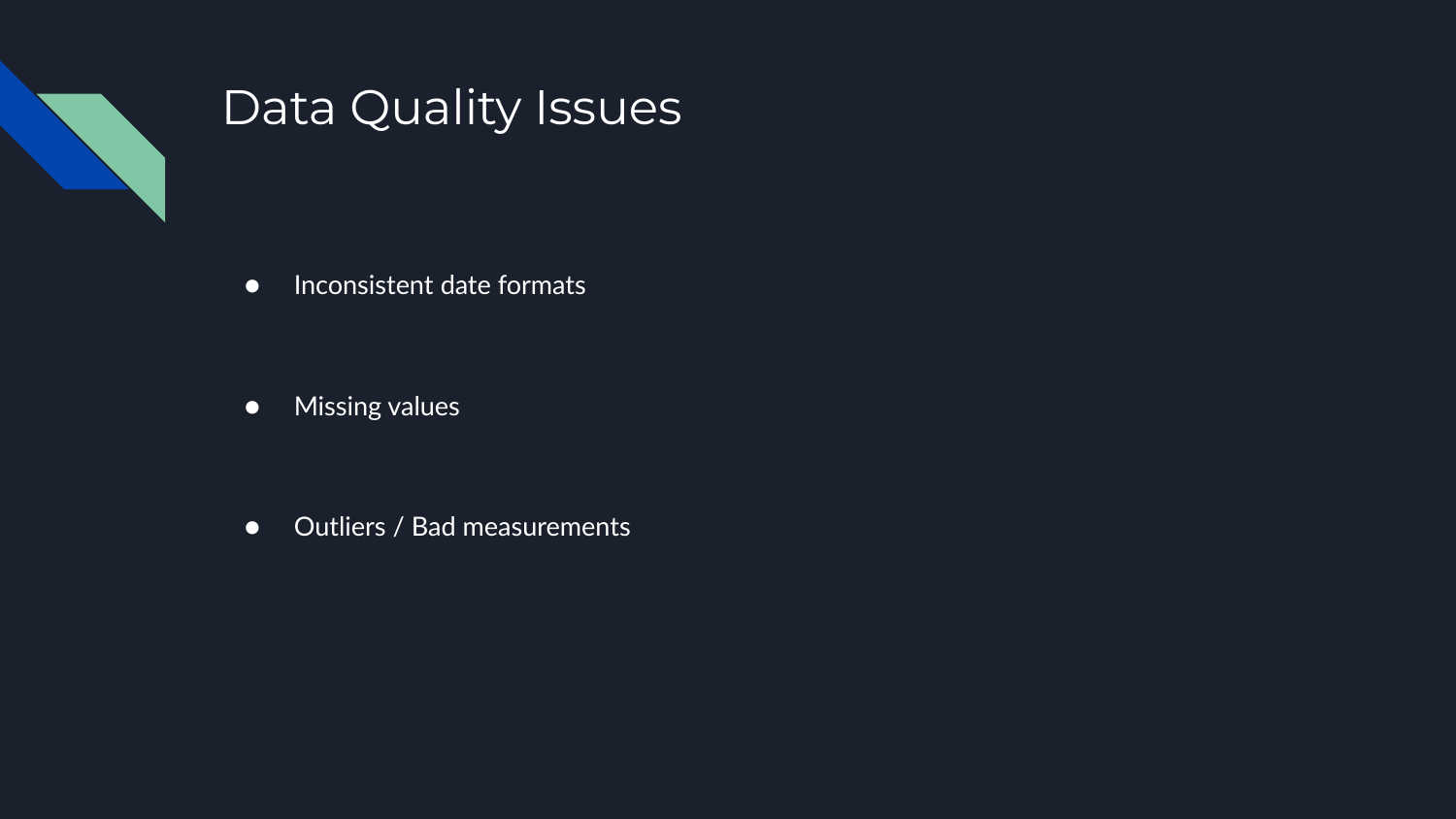

# Data Quality Issues
Inconsistent date formats

Missing values

Outliers / Bad measurements